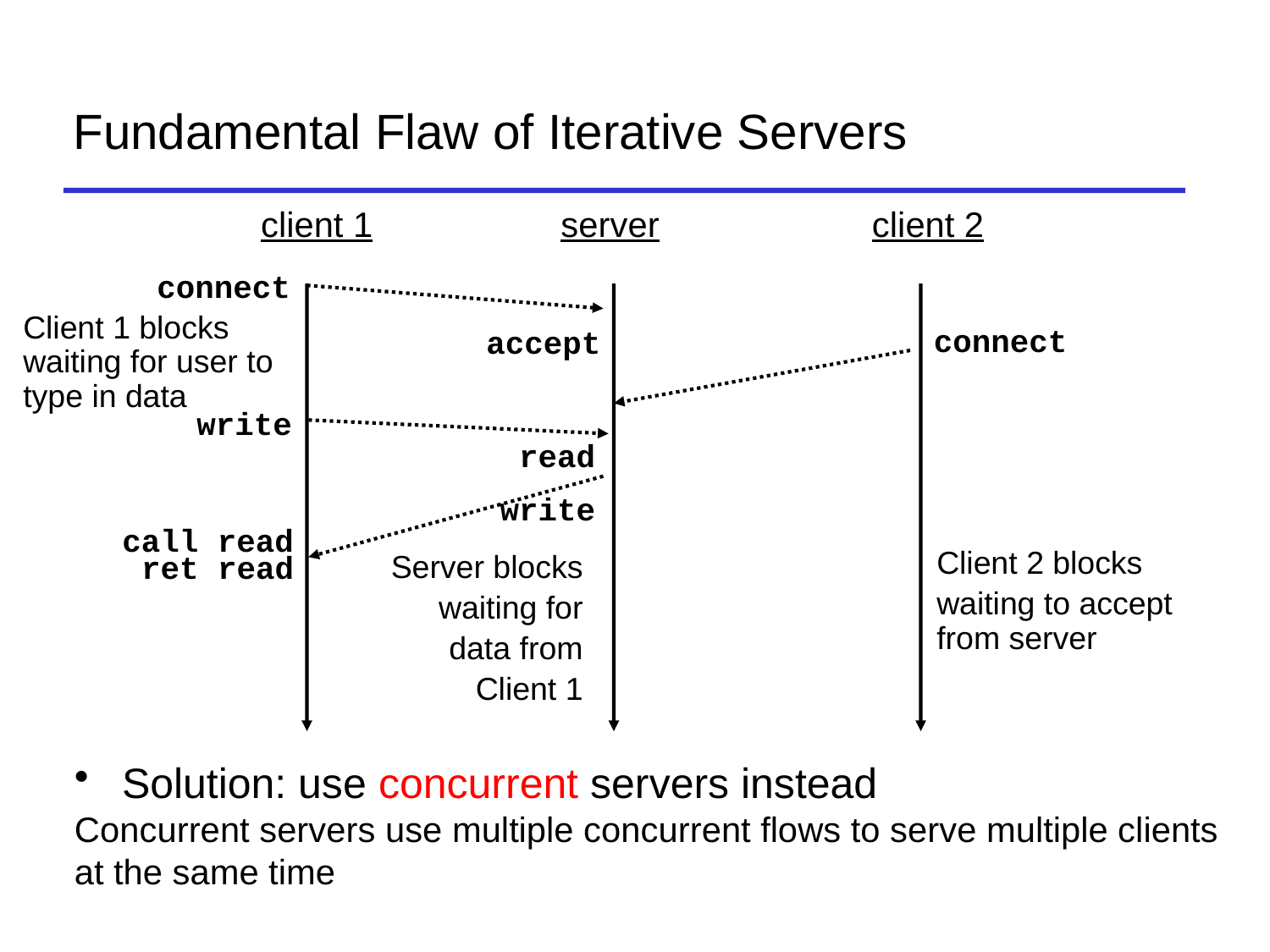

# Fundamental Flaw of Iterative Servers
client 1
server
client 2
connect

Client 1 blocks waiting for user to type in data
connect
accept

write

read

write
call read
Client 2 blocks
waiting to accept
from server
Server blocks
waiting for
data from
Client 1
ret read
Solution: use concurrent servers instead
Concurrent servers use multiple concurrent flows to serve multiple clients at the same time